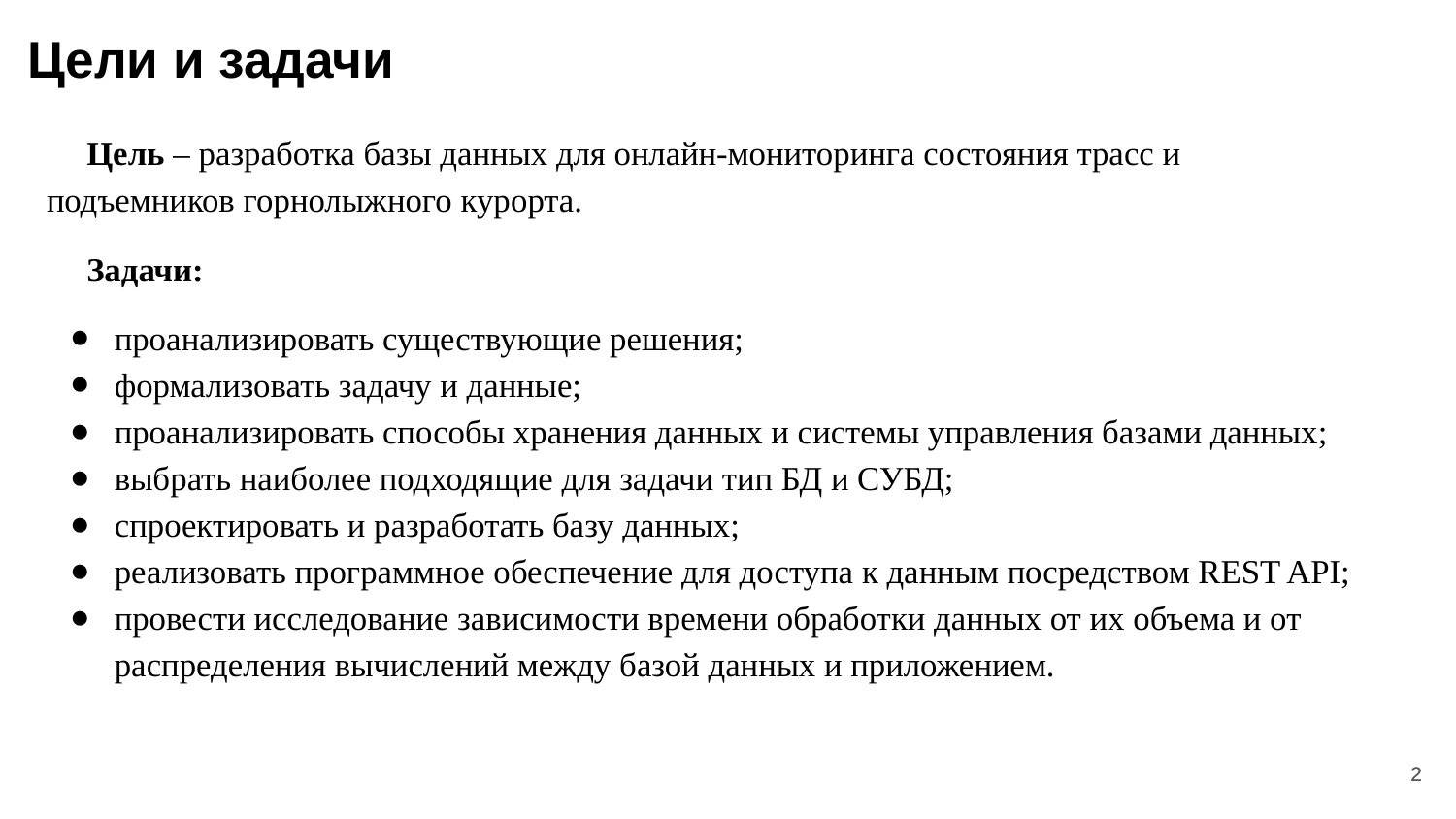

# Цели и задачи
Цель – разработка базы данных для онлайн-мониторинга состояния трасс и подъемников горнолыжного курорта.
Задачи:
проанализировать существующие решения;
формализовать задачу и данные;
проанализировать способы хранения данных и системы управления базами данных;
выбрать наиболее подходящие для задачи тип БД и СУБД;
спроектировать и разработать базу данных;
реализовать программное обеспечение для доступа к данным посредством REST API;
провести исследование зависимости времени обработки данных от их объема и от распределения вычислений между базой данных и приложением.
2
2